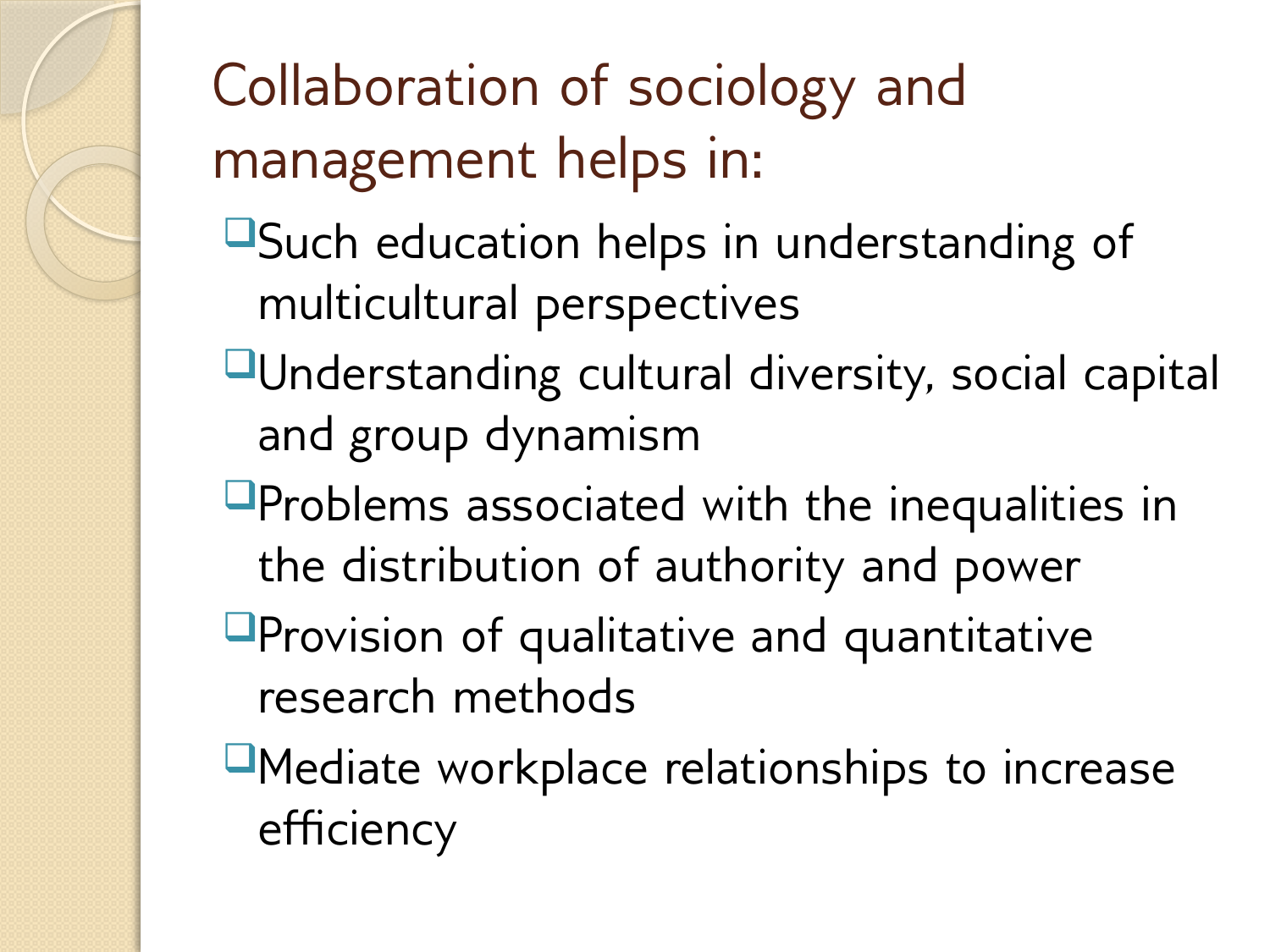

# Collaboration of sociology and management helps in:
Such education helps in understanding of multicultural perspectives
Understanding cultural diversity, social capital and group dynamism
Problems associated with the inequalities in the distribution of authority and power
Provision of qualitative and quantitative research methods
Mediate workplace relationships to increase efficiency